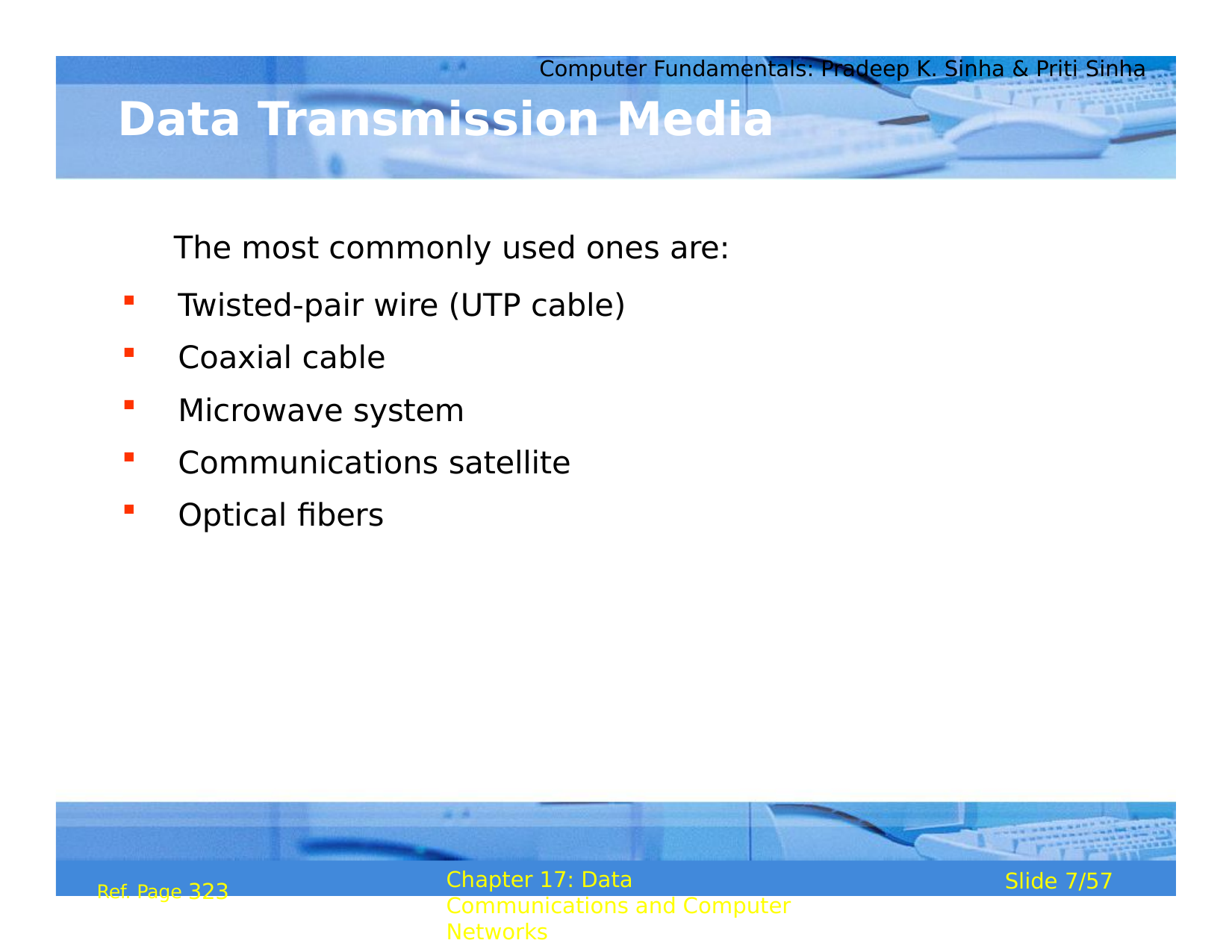

Computer Fundamentals: Pradeep K. Sinha & Priti Sinha
# Data Transmission Media
The most commonly used ones are:
Twisted-pair wire (UTP cable)
Coaxial cable
Microwave system
Communications satellite
Optical fibers

Ref. Page 323
Chapter 17: Data Communications and Computer Networks
Slide 7/57